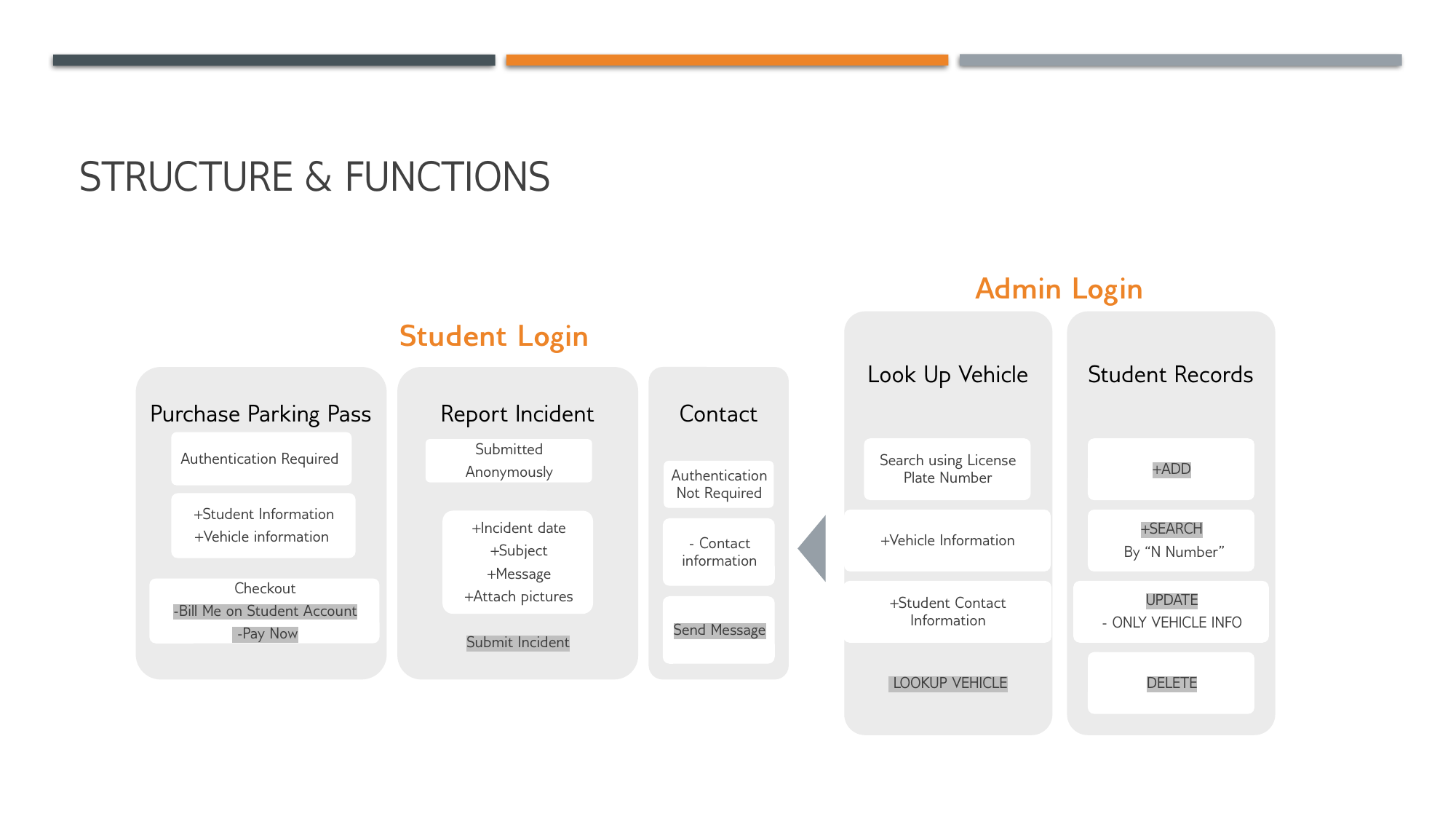

# Structure & FUNCTIONS
Admin Login
Student Login
Look Up Vehicle
Search using License Plate Number
+Vehicle Information
+Student Contact Information
 LOOKUP VEHICLE
Student Records
+ADD
+SEARCH
 By “N Number”
UPDATE
- ONLY VEHICLE INFO
DELETE
Purchase Parking Pass
Authentication Required
+Student Information
+Vehicle information
Checkout
-Bill Me on Student Account
 -Pay Now
Report Incident
Submitted
Anonymously
+Incident date
+Subject
+Message
+Attach pictures
Submit Incident
Contact
Authentication Not Required
- Contact information
Send Message